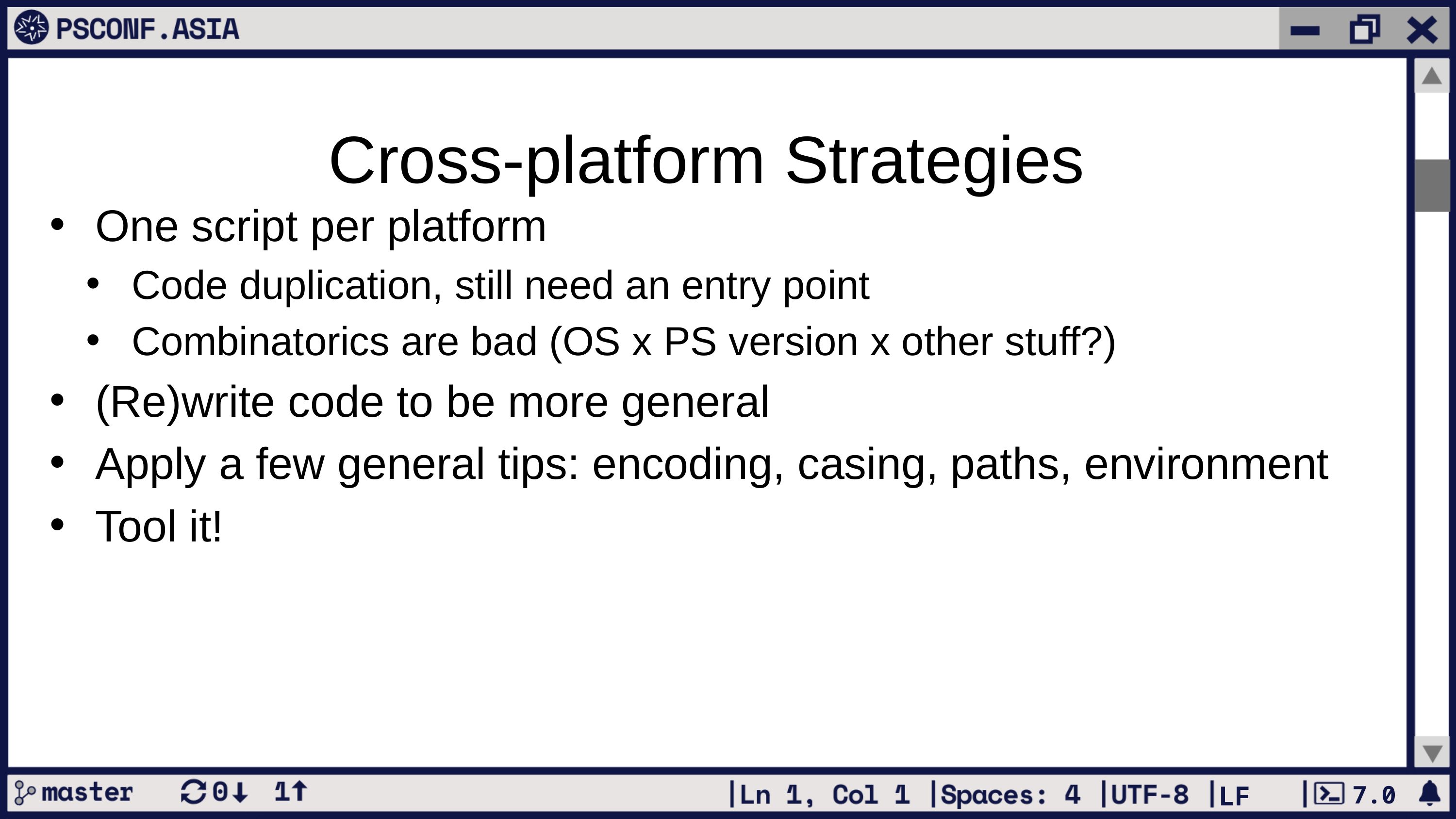

Cross-platform Strategies
One script per platform
Code duplication, still need an entry point
Combinatorics are bad (OS x PS version x other stuff?)
(Re)write code to be more general
Apply a few general tips: encoding, casing, paths, environment
Tool it!
7.0
LF